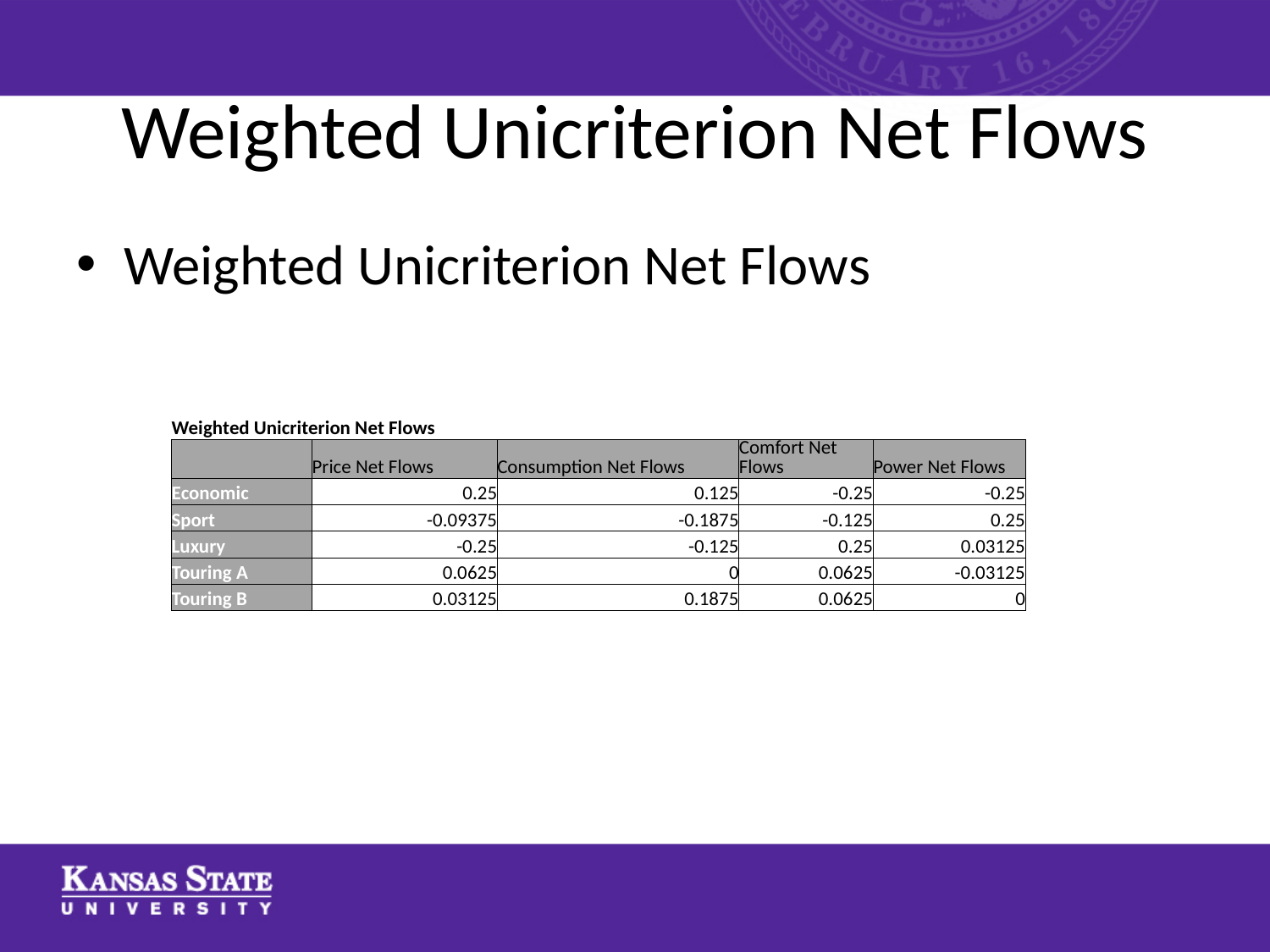

# Weighted Unicriterion Net Flows
Weighted Unicriterion Net Flows
| Weighted Unicriterion Net Flows |  |  |  |  |
| --- | --- | --- | --- | --- |
|  | Price Net Flows | Consumption Net Flows | Comfort Net Flows | Power Net Flows |
| Economic | 0.25 | 0.125 | -0.25 | -0.25 |
| Sport | -0.09375 | -0.1875 | -0.125 | 0.25 |
| Luxury | -0.25 | -0.125 | 0.25 | 0.03125 |
| Touring A | 0.0625 | 0 | 0.0625 | -0.03125 |
| Touring B | 0.03125 | 0.1875 | 0.0625 | 0 |